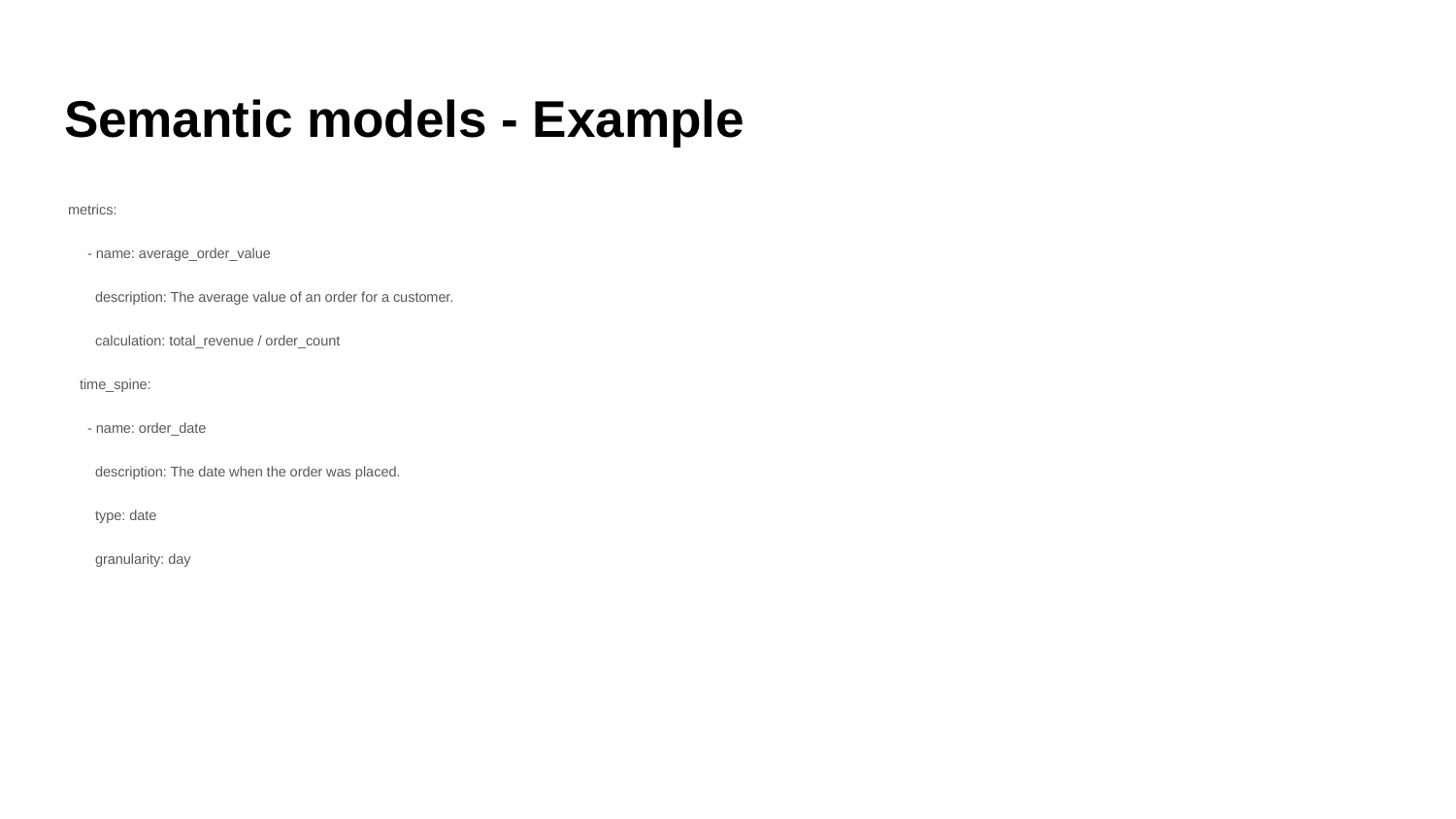

# Semantic models - Example

 metrics:
      - name: average_order_value
        description: The average value of an order for a customer.
        calculation: total_revenue / order_count
    time_spine:
      - name: order_date
        description: The date when the order was placed.
        type: date
        granularity: day